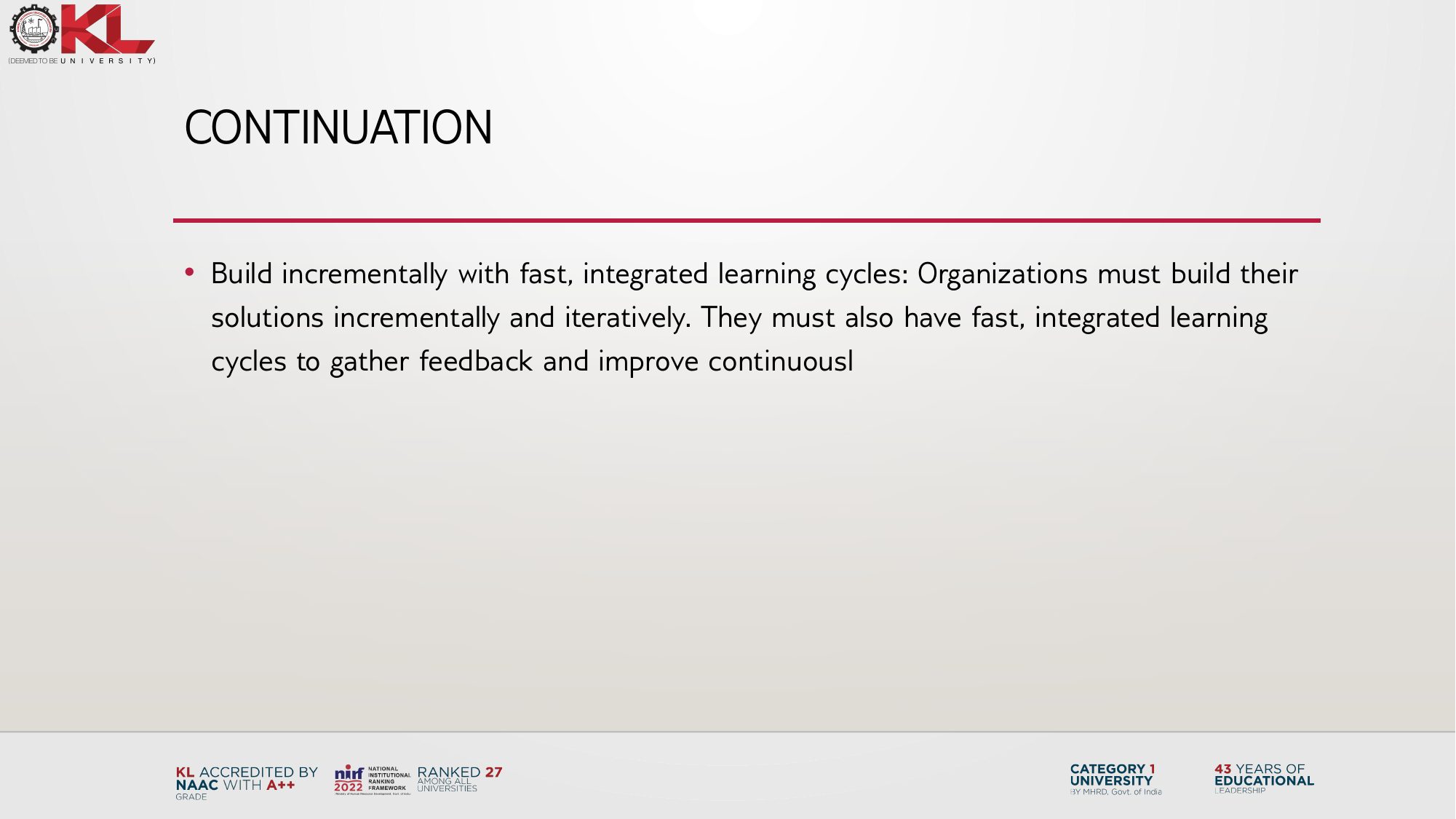

# continuation
Build incrementally with fast, integrated learning cycles: Organizations must build their solutions incrementally and iteratively. They must also have fast, integrated learning cycles to gather feedback and improve continuousl
7